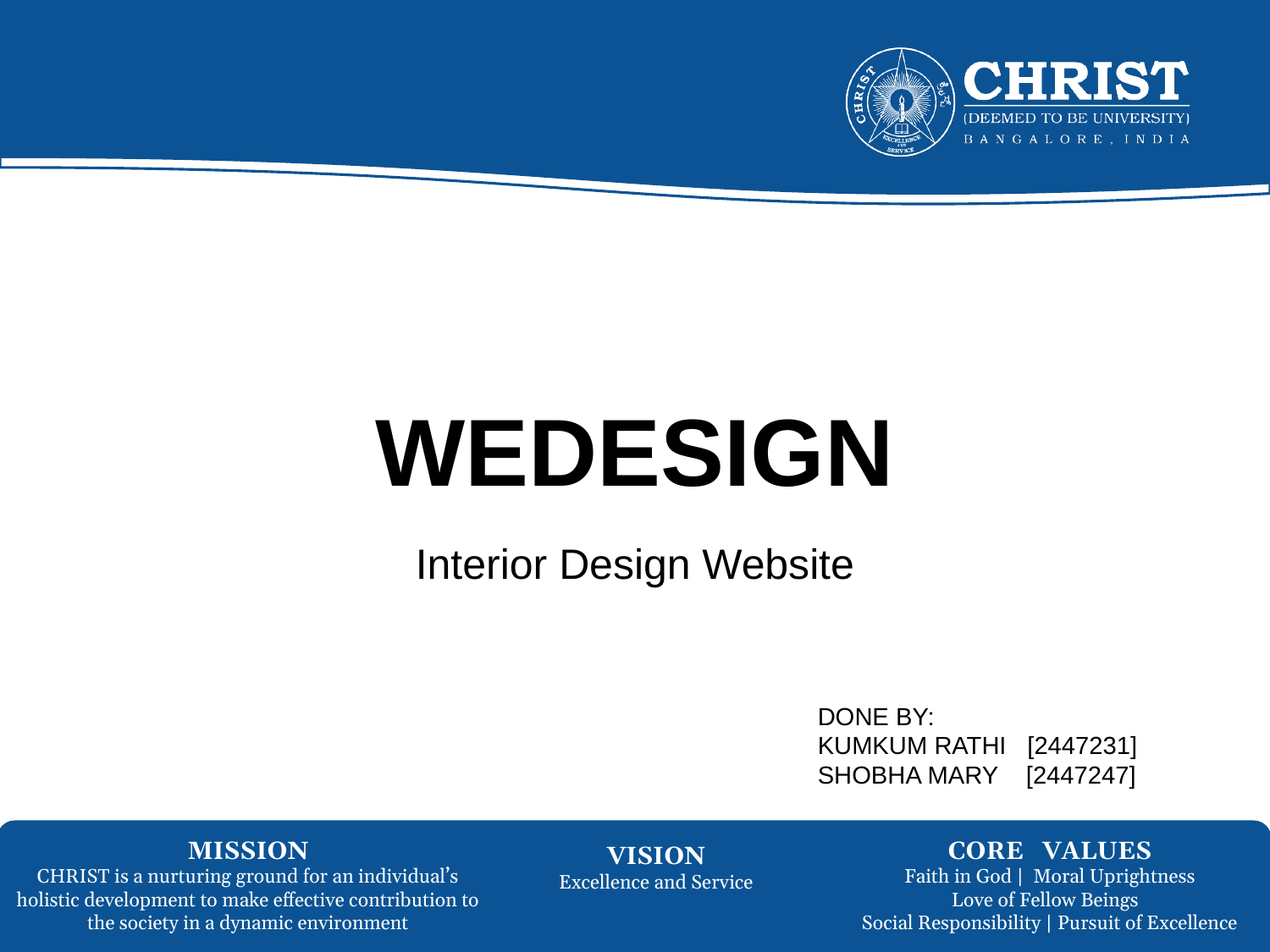

# WEDESIGN
Interior Design Website
DONE BY:
KUMKUM RATHI   [2447231]
SHOBHA MARY    [2447247]